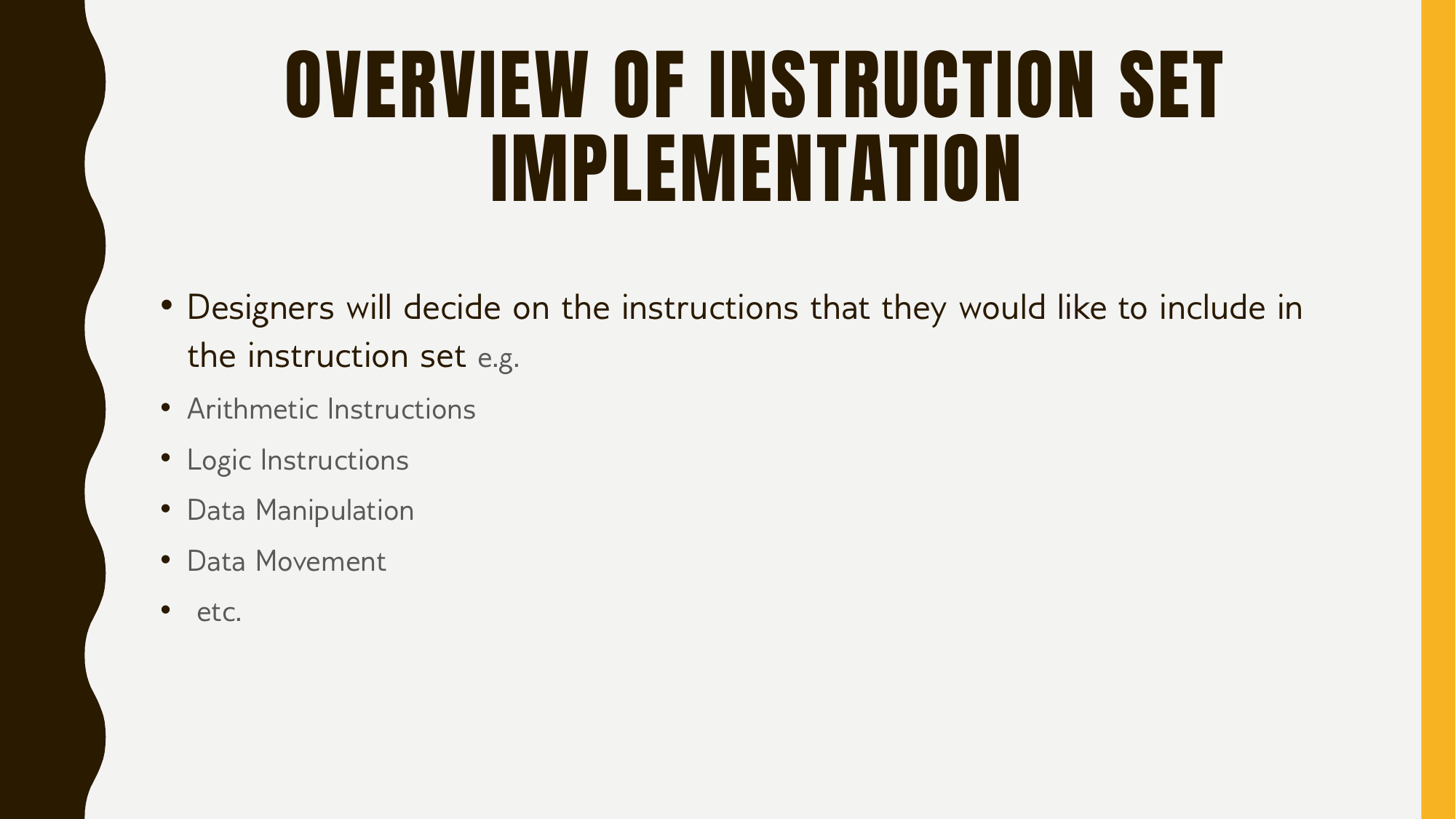

# Overview of Instruction SET Implementation
Designers will decide on the instructions that they would like to include in the instruction set e.g.
Arithmetic Instructions
Logic Instructions
Data Manipulation
Data Movement
 etc.